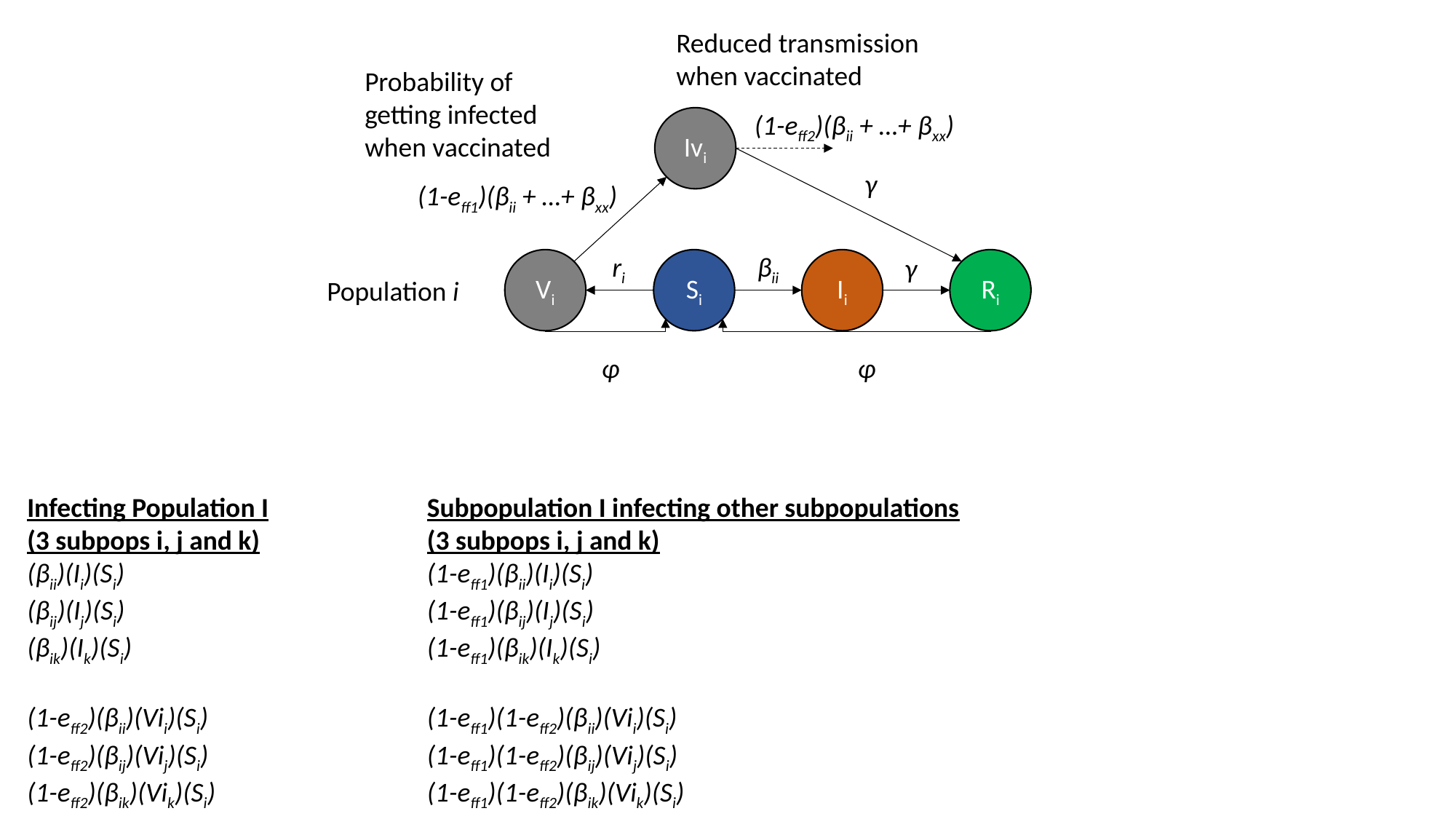

Reduced transmission when vaccinated
Probability of getting infected when vaccinated
(1-eff2)(βii + …+ βxx)
Ivi
γ
(1-eff1)(βii + …+ βxx)
ri
βii
γ
Vi
Ii
Ri
Si
Population i
φ
φ
Infecting Population I
(3 subpops i, j and k)
(βii)(Ii)(Si)
(βij)(Ij)(Si)
(βik)(Ik)(Si)

(1-eff2)(βii)(Vii)(Si)
(1-eff2)(βij)(Vij)(Si)
(1-eff2)(βik)(Vik)(Si)
Subpopulation I infecting other subpopulations
(3 subpops i, j and k)
(1-eff1)(βii)(Ii)(Si)
(1-eff1)(βij)(Ij)(Si)
(1-eff1)(βik)(Ik)(Si)

(1-eff1)(1-eff2)(βii)(Vii)(Si)
(1-eff1)(1-eff2)(βij)(Vij)(Si)
(1-eff1)(1-eff2)(βik)(Vik)(Si)